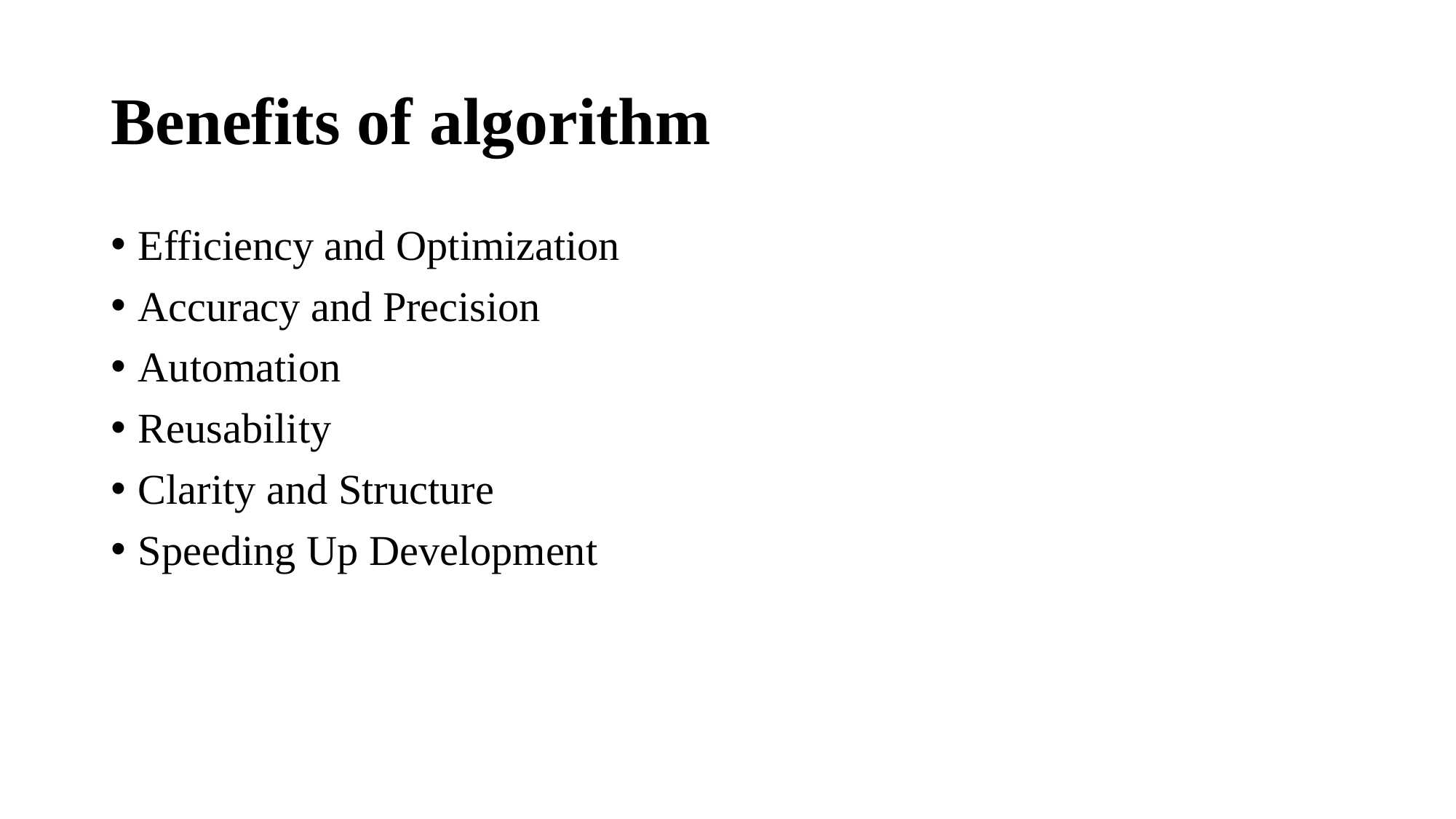

# Benefits of algorithm
Efficiency and Optimization
Accuracy and Precision
Automation
Reusability
Clarity and Structure
Speeding Up Development